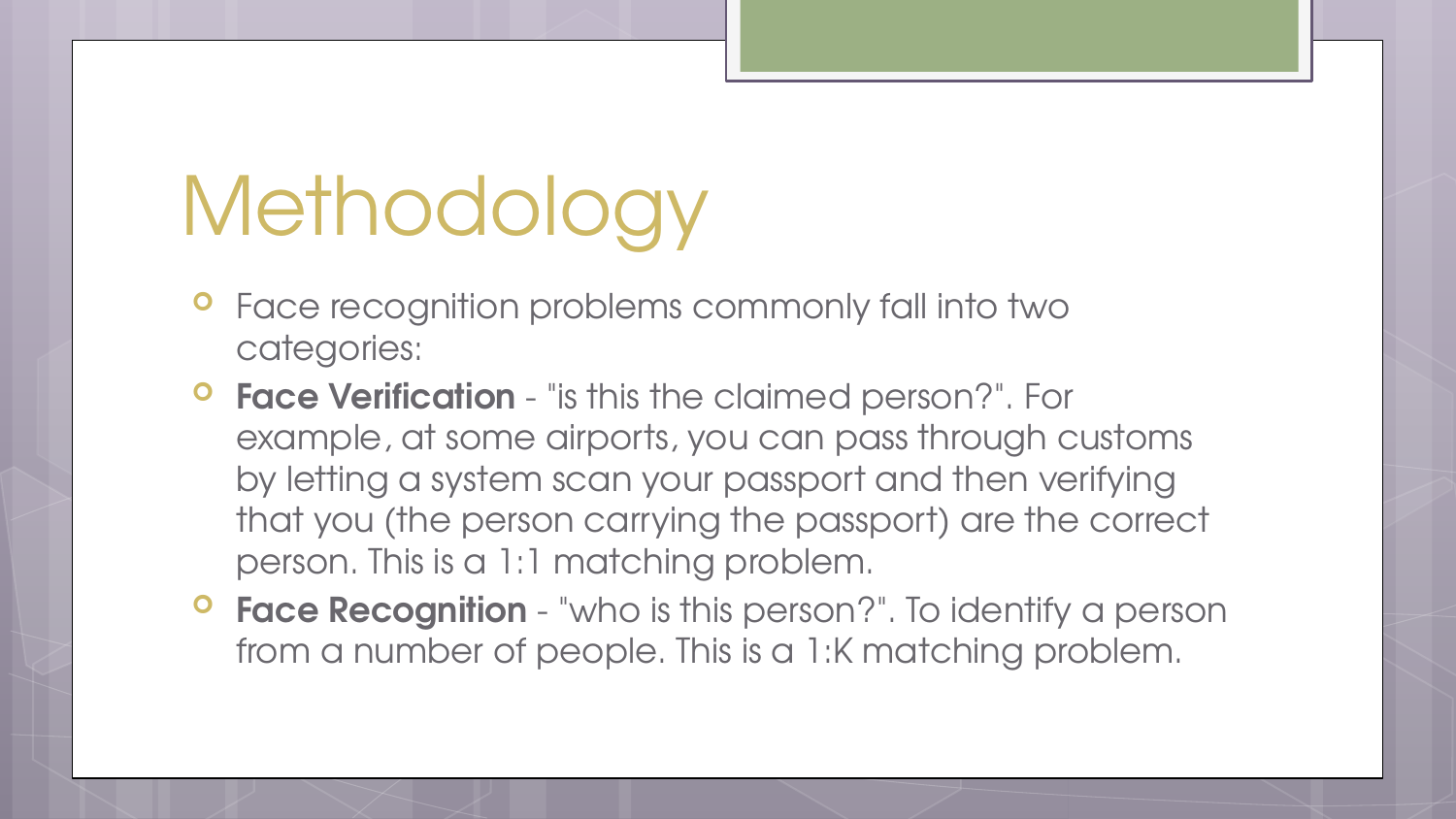

# Methodology
Face recognition problems commonly fall into two categories:
Face Verification - "is this the claimed person?". For example, at some airports, you can pass through customs by letting a system scan your passport and then verifying that you (the person carrying the passport) are the correct person. This is a 1:1 matching problem.
Face Recognition - "who is this person?". To identify a person from a number of people. This is a 1:K matching problem.